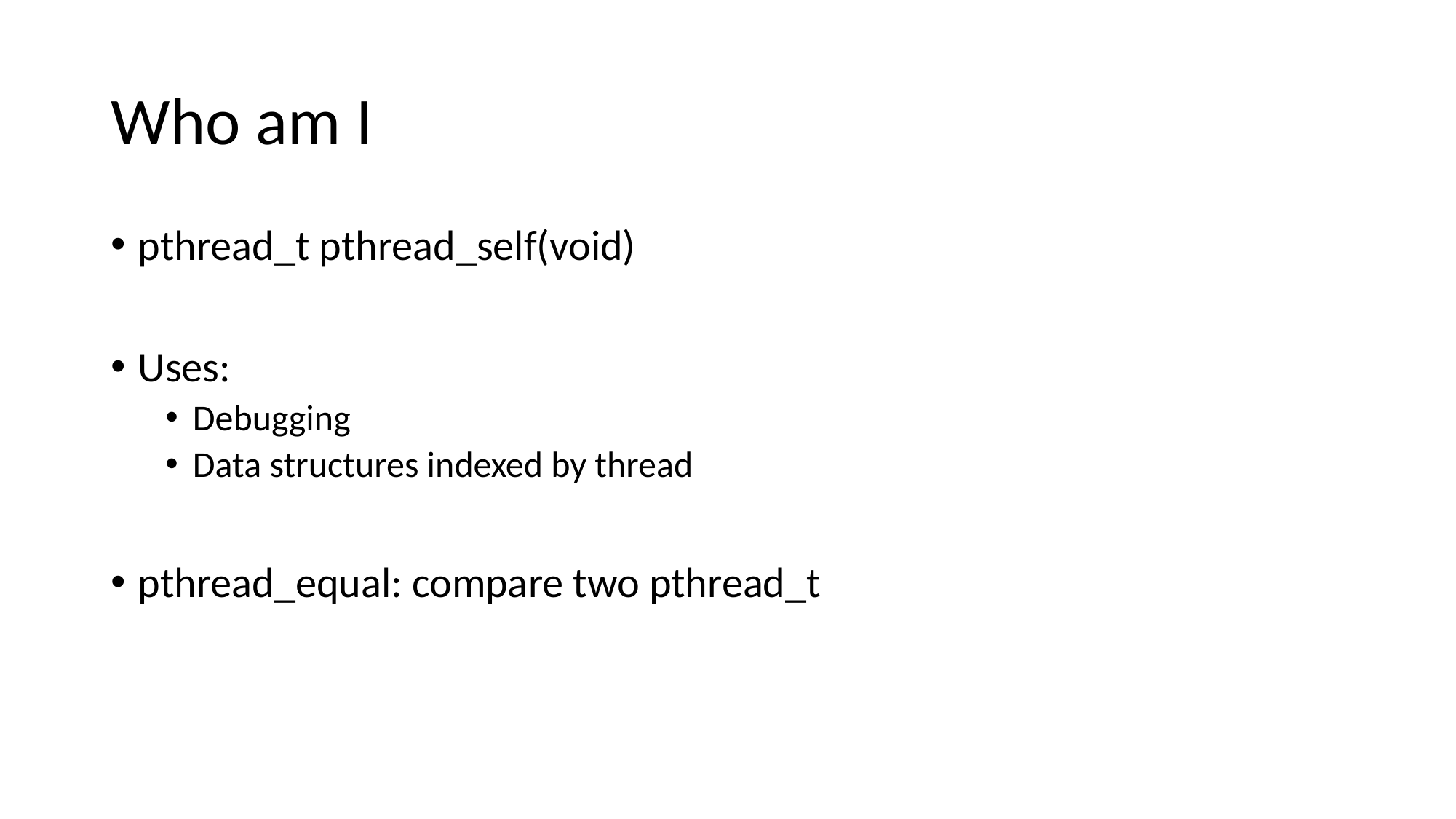

# Who am I
pthread_t pthread_self(void)

Uses:
Debugging
Data structures indexed by thread

pthread_equal: compare two pthread_t